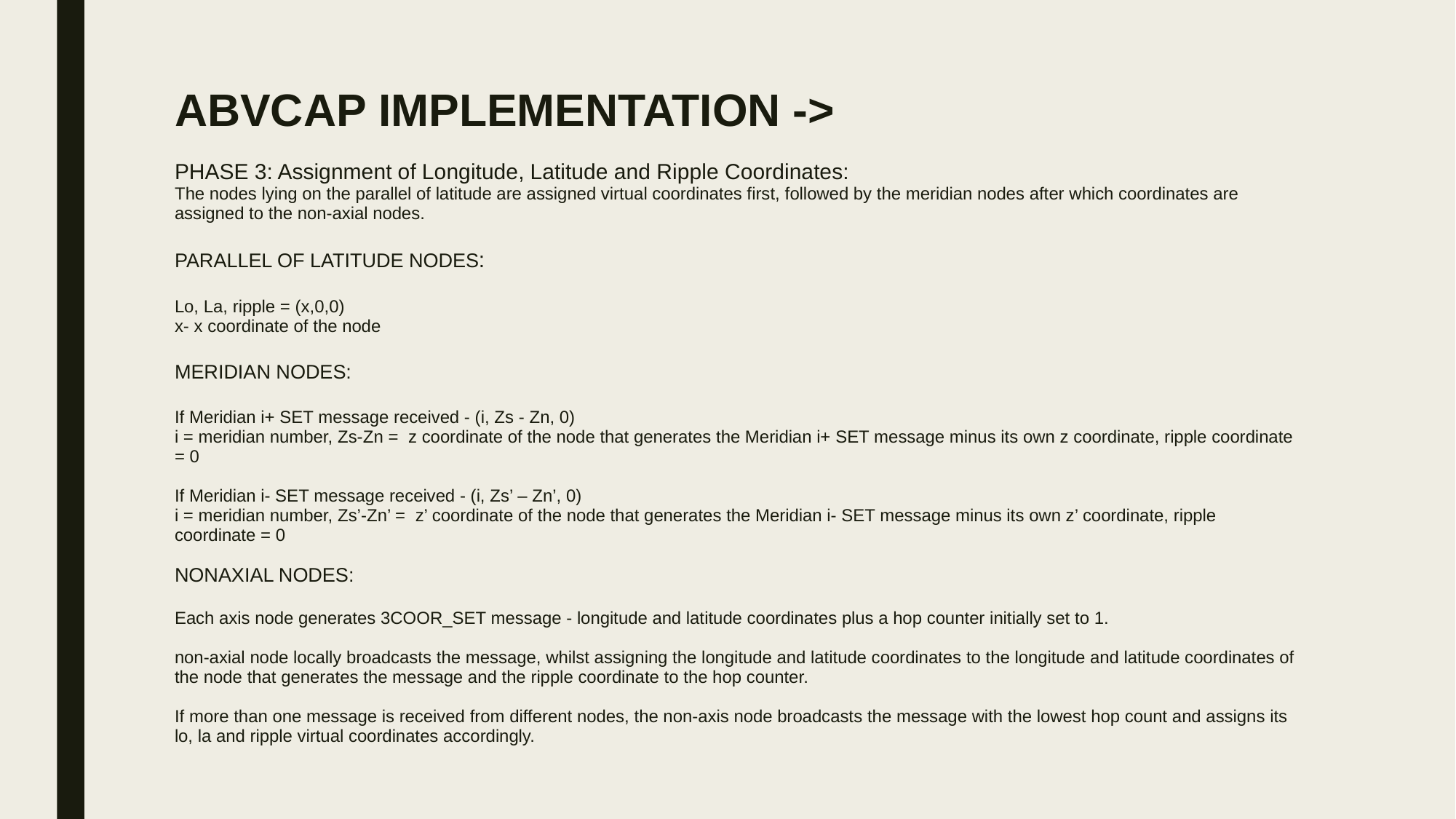

# ABVCAP IMPLEMENTATION ->
PHASE 3: Assignment of Longitude, Latitude and Ripple Coordinates:
The nodes lying on the parallel of latitude are assigned virtual coordinates first, followed by the meridian nodes after which coordinates are assigned to the non-axial nodes.
PARALLEL OF LATITUDE NODES:
Lo, La, ripple = (x,0,0)
x- x coordinate of the node
MERIDIAN NODES:
If Meridian i+ SET message received - (i, Zs - Zn, 0)
i = meridian number, Zs-Zn =  z coordinate of the node that generates the Meridian i+ SET message minus its own z coordinate, ripple coordinate = 0
If Meridian i- SET message received - (i, Zs’ – Zn’, 0)
i = meridian number, Zs’-Zn’ =  z’ coordinate of the node that generates the Meridian i- SET message minus its own z’ coordinate, ripple coordinate = 0
NONAXIAL NODES:
Each axis node generates 3COOR_SET message - longitude and latitude coordinates plus a hop counter initially set to 1.
non-axial node locally broadcasts the message, whilst assigning the longitude and latitude coordinates to the longitude and latitude coordinates of the node that generates the message and the ripple coordinate to the hop counter.
If more than one message is received from different nodes, the non-axis node broadcasts the message with the lowest hop count and assigns its lo, la and ripple virtual coordinates accordingly.